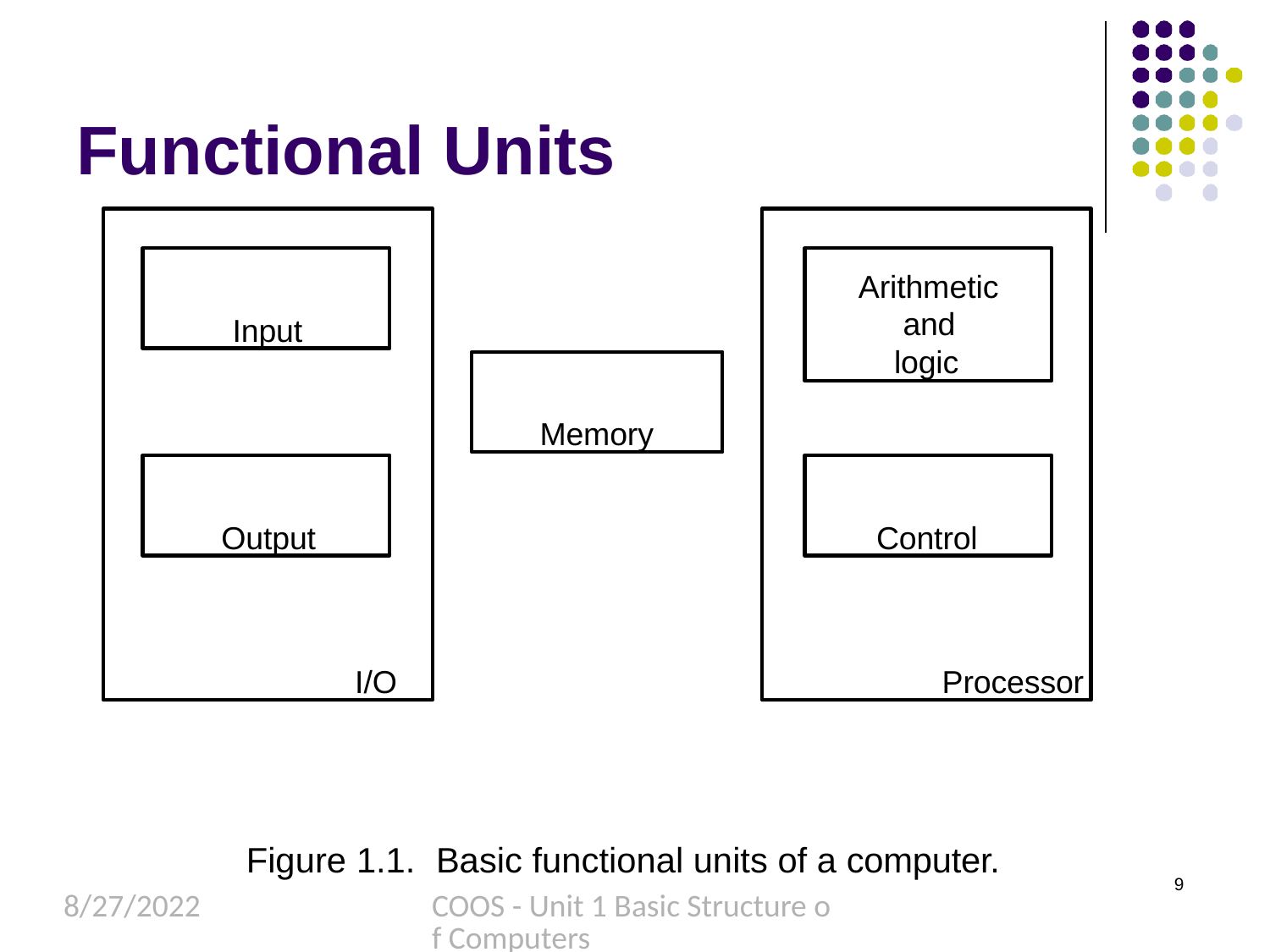

# Functional Units

I/O

Processor

Input
Arithmetic  and  logic

Memory

Output

Control
Figure 1.1.	Basic functional units of a computer.
9
8/27/2022
COOS - Unit 1 Basic Structure of Computers